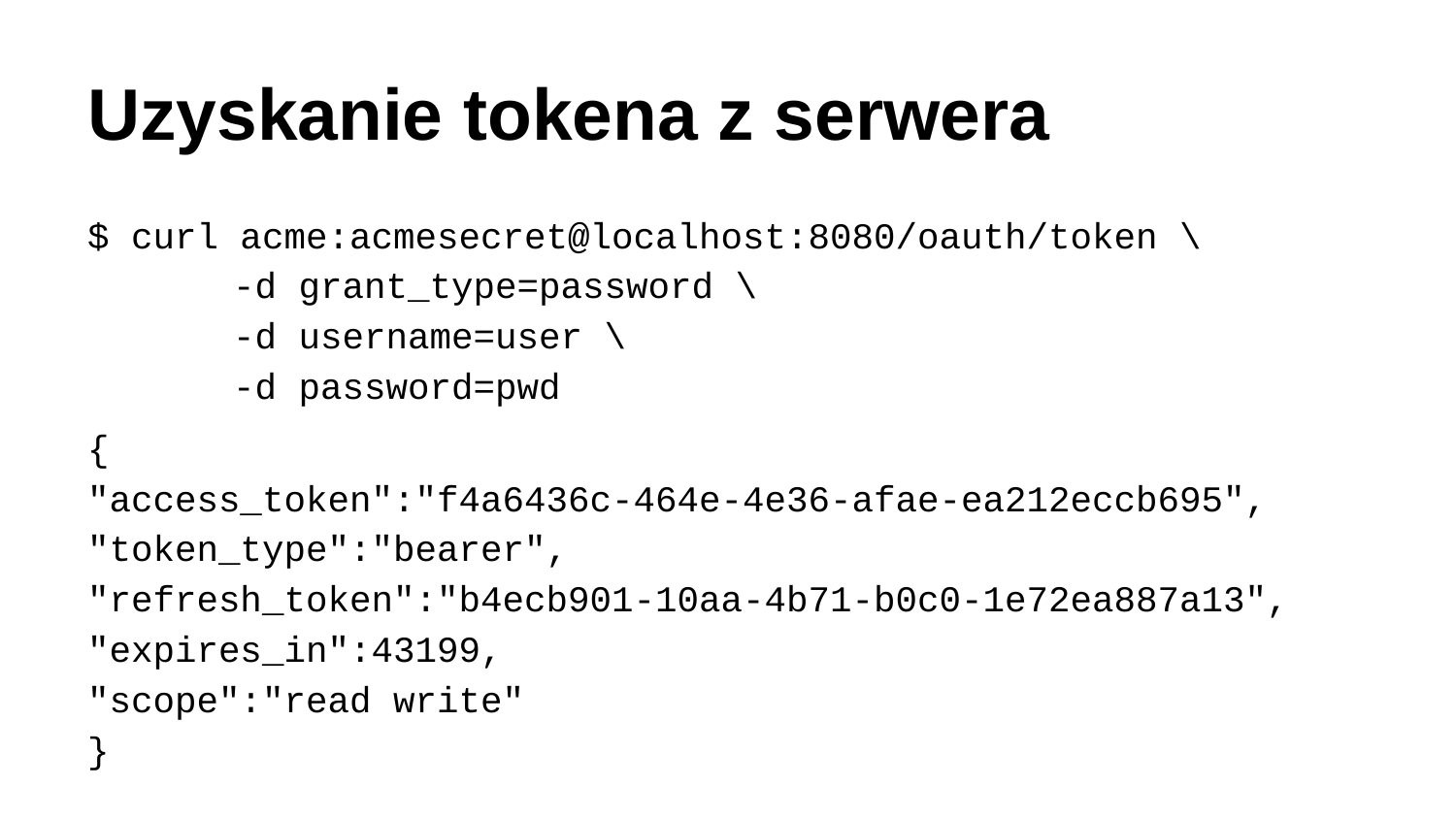

# Uzyskanie tokena z serwera
$ curl acme:acmesecret@localhost:8080/oauth/token \
	-d grant_type=password \
	-d username=user \
	-d password=pwd
{
"access_token":"f4a6436c-464e-4e36-afae-ea212eccb695",
"token_type":"bearer",
"refresh_token":"b4ecb901-10aa-4b71-b0c0-1e72ea887a13",
"expires_in":43199,
"scope":"read write"
}